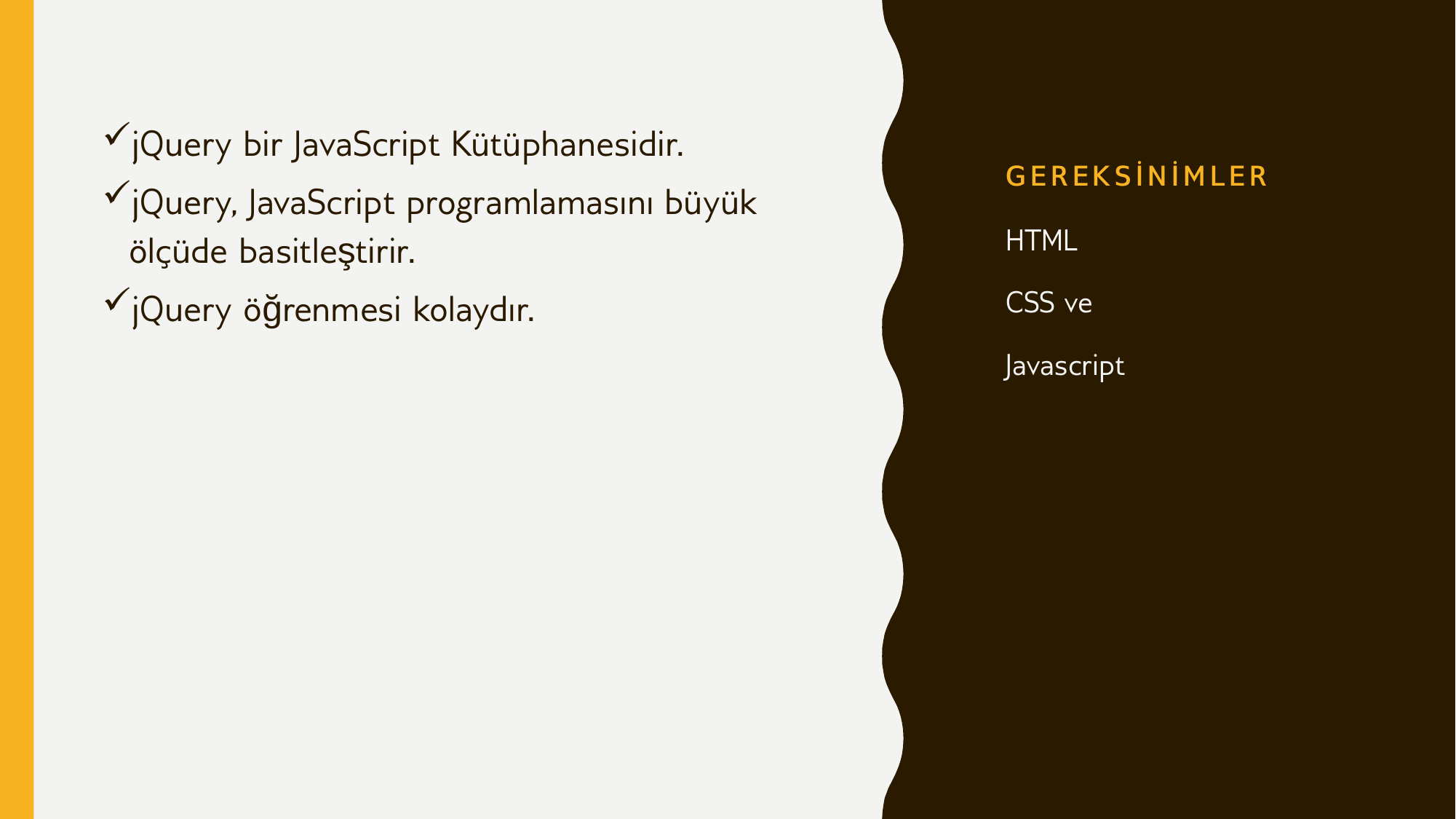

# Gereksinimler
jQuery bir JavaScript Kütüphanesidir.
jQuery, JavaScript programlamasını büyük ölçüde basitleştirir.
jQuery öğrenmesi kolaydır.
HTML
CSS ve
Javascript